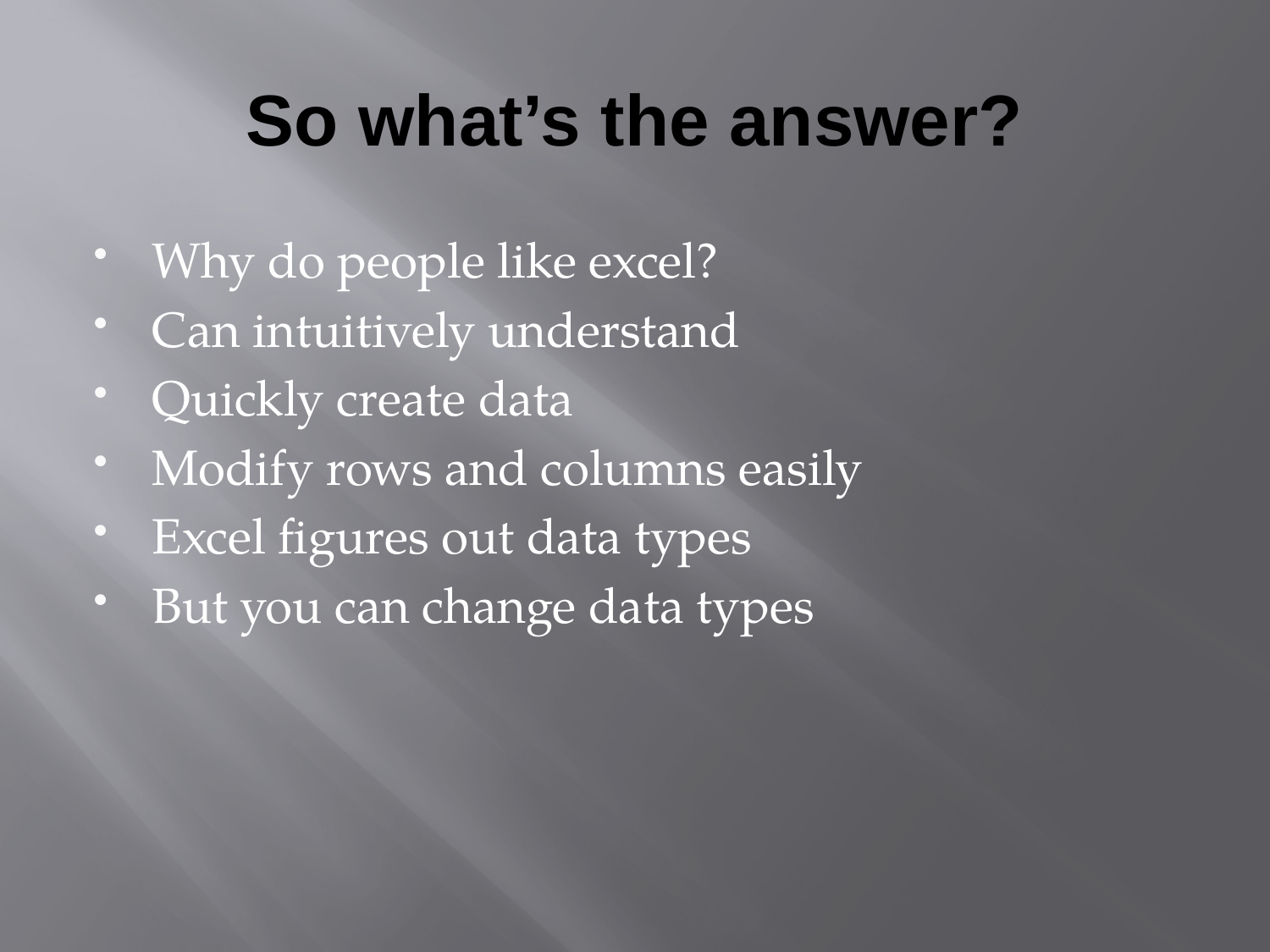

# So what’s the answer?
Why do people like excel?
Can intuitively understand
Quickly create data
Modify rows and columns easily
Excel figures out data types
But you can change data types